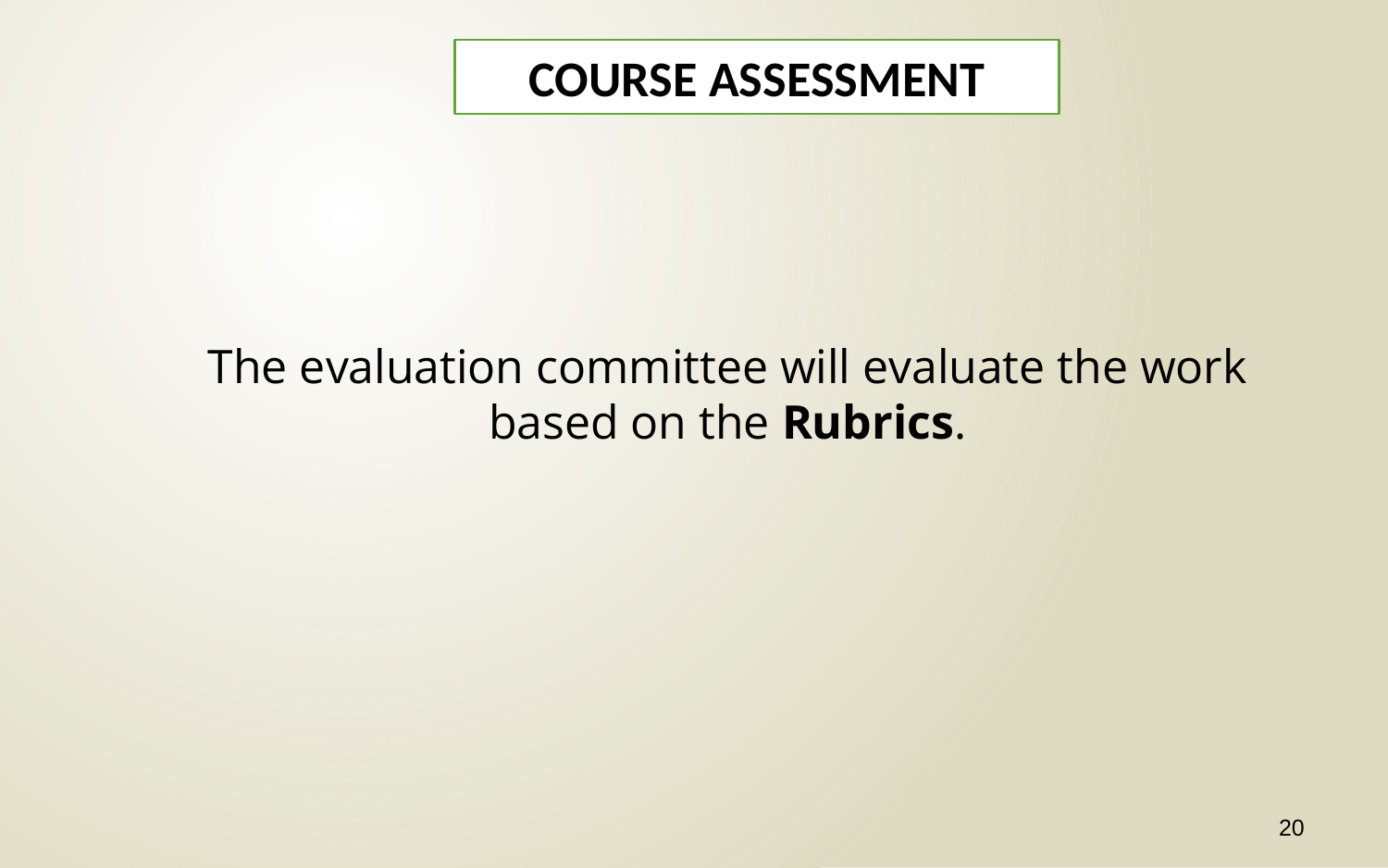

COURSE ASSESSMENT
The evaluation committee will evaluate the work based on the Rubrics.
20